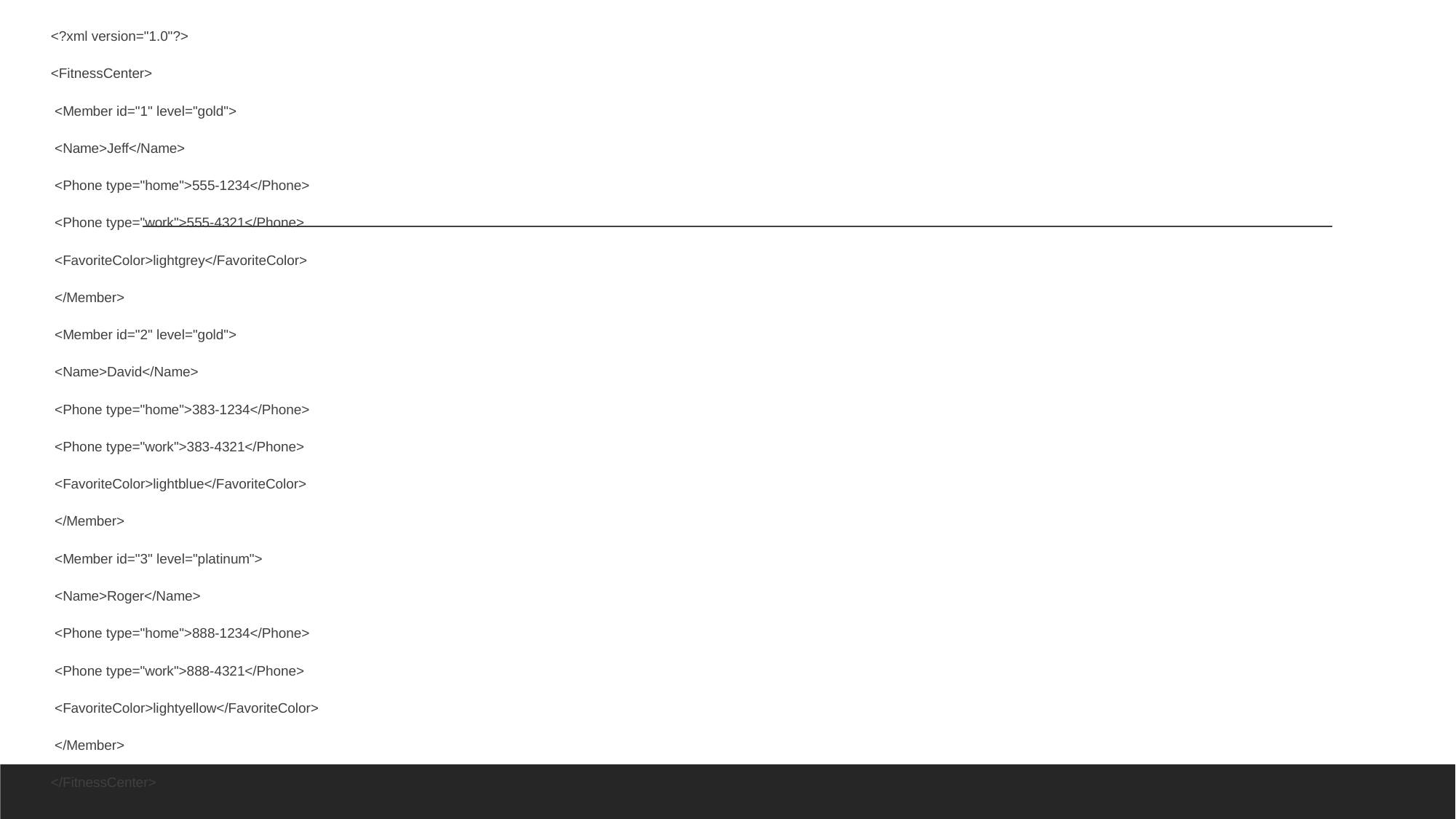

<?xml version="1.0"?>
<FitnessCenter>
 <Member id="1" level="gold">
 <Name>Jeff</Name>
 <Phone type="home">555-1234</Phone>
 <Phone type="work">555-4321</Phone>
 <FavoriteColor>lightgrey</FavoriteColor>
 </Member>
 <Member id="2" level="gold">
 <Name>David</Name>
 <Phone type="home">383-1234</Phone>
 <Phone type="work">383-4321</Phone>
 <FavoriteColor>lightblue</FavoriteColor>
 </Member>
 <Member id="3" level="platinum">
 <Name>Roger</Name>
 <Phone type="home">888-1234</Phone>
 <Phone type="work">888-4321</Phone>
 <FavoriteColor>lightyellow</FavoriteColor>
 </Member>
</FitnessCenter>